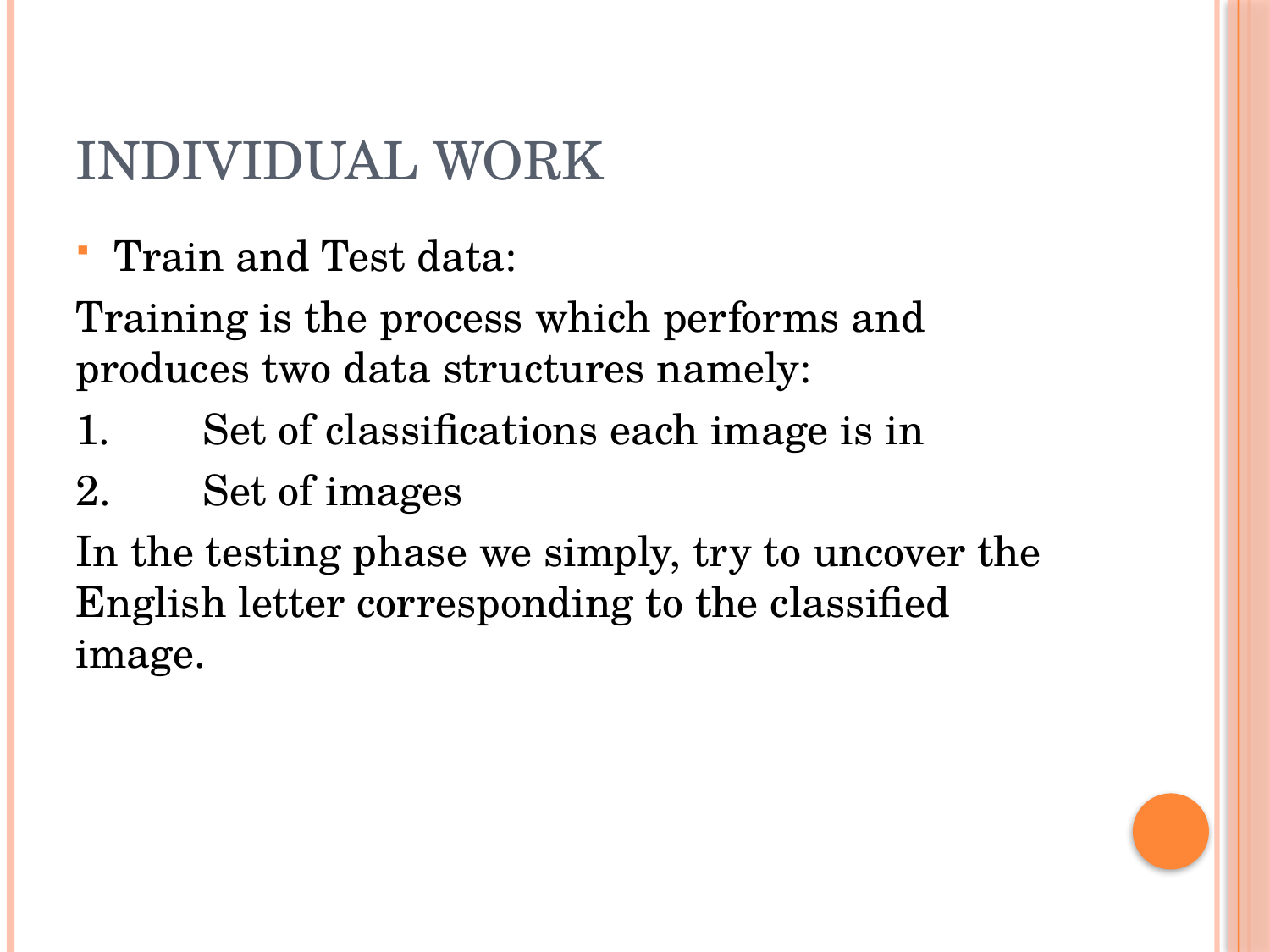

# Individual Work
Train and Test data:
Training is the process which performs and produces two data structures namely:
1.	Set of classifications each image is in
2.	Set of images
In the testing phase we simply, try to uncover the English letter corresponding to the classified image.